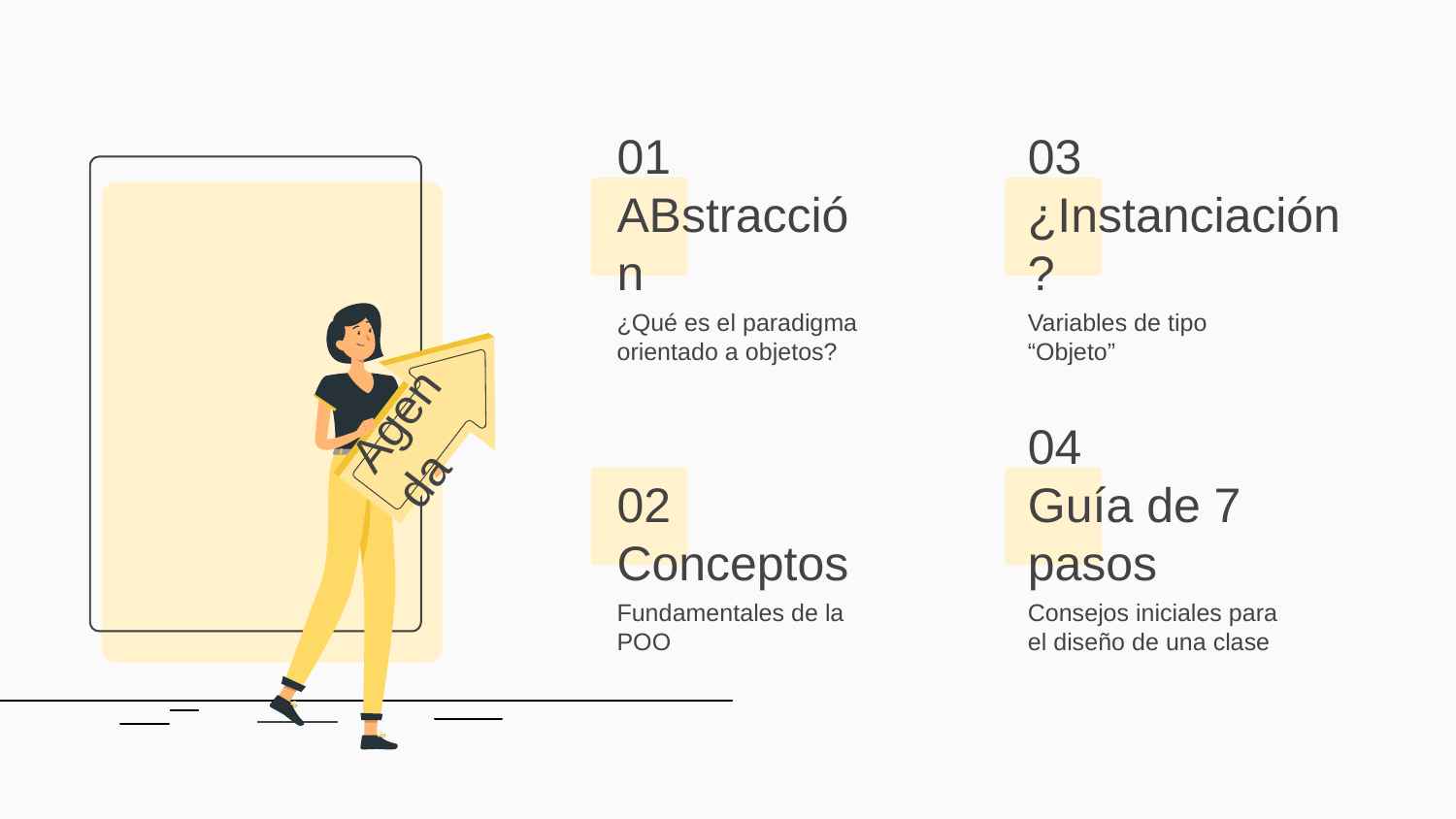

# 01 ABstracción
03
¿Instanciación?
¿Qué es el paradigma orientado a objetos?
Variables de tipo “Objeto”

Agenda

02
Conceptos
04
Guía de 7 pasos
Fundamentales de la POO
Consejos iniciales para el diseño de una clase